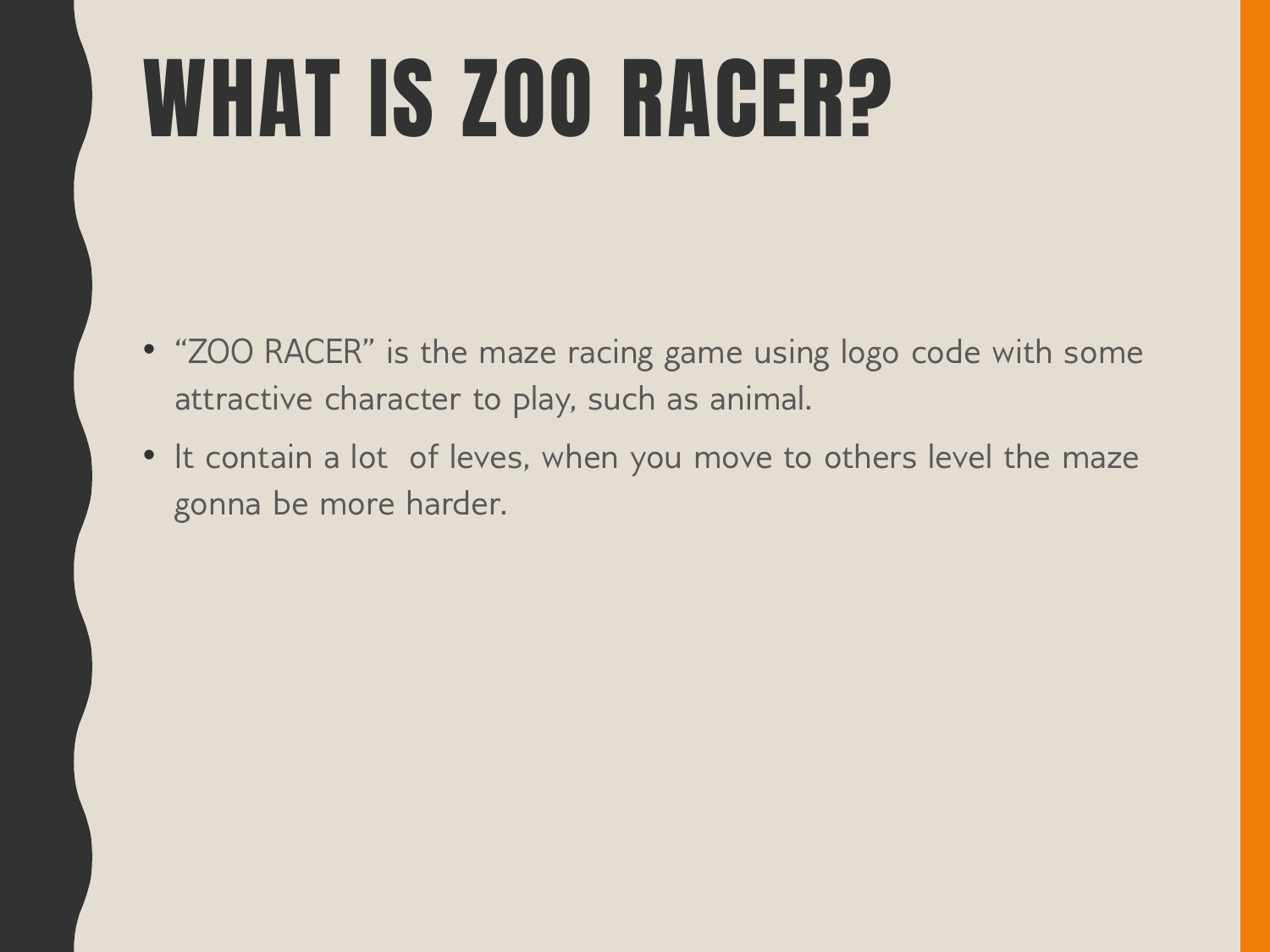

# What is zoo racer?
“ZOO RACER” is the maze racing game using logo code with some attractive character to play, such as animal.
It contain a lot  of leves, when you move to others level the maze gonna be more harder.